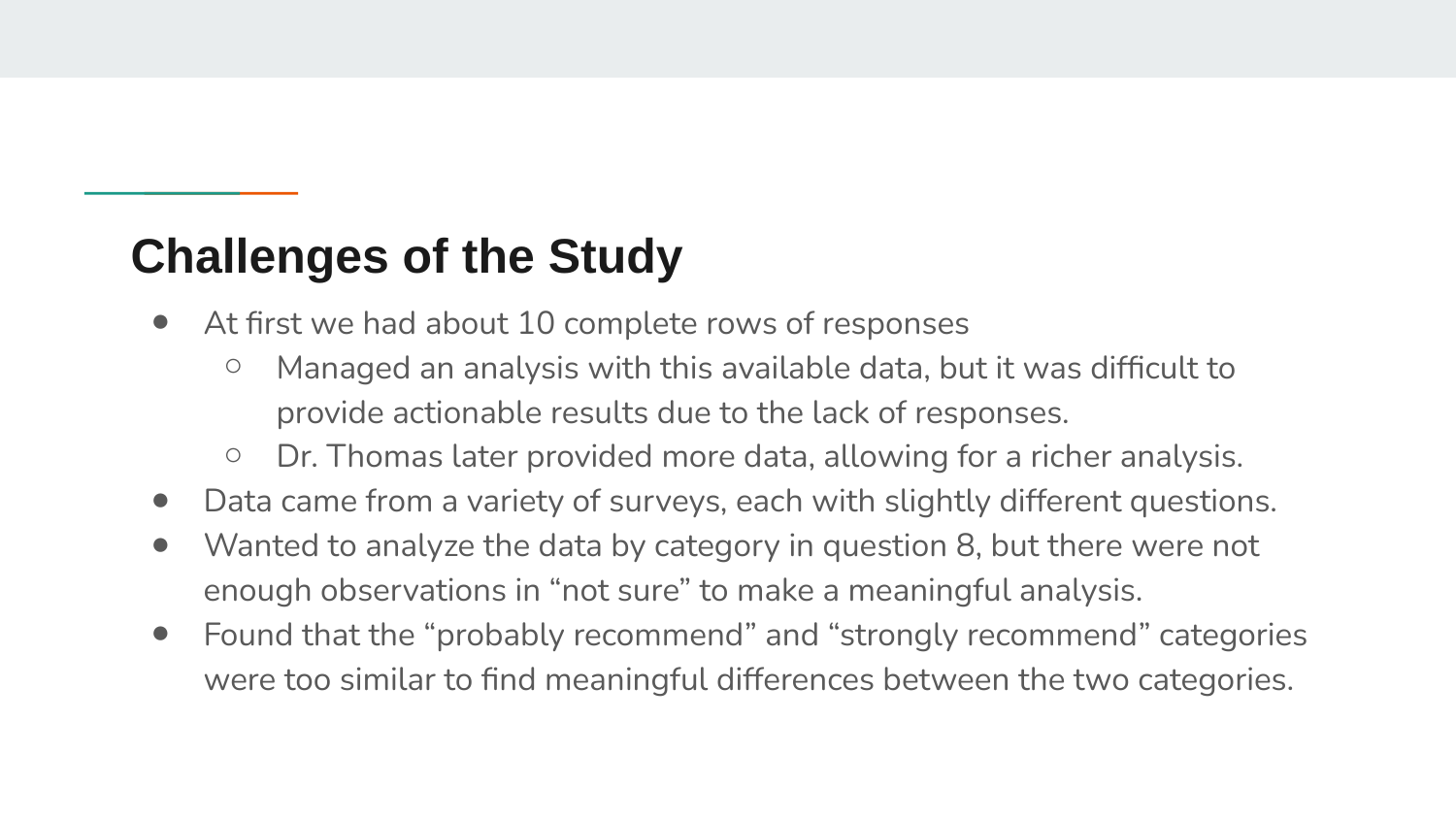

# Challenges of the Study
At first we had about 10 complete rows of responses
Managed an analysis with this available data, but it was difficult to provide actionable results due to the lack of responses.
Dr. Thomas later provided more data, allowing for a richer analysis.
Data came from a variety of surveys, each with slightly different questions.
Wanted to analyze the data by category in question 8, but there were not enough observations in “not sure” to make a meaningful analysis.
Found that the “probably recommend” and “strongly recommend” categories were too similar to find meaningful differences between the two categories.